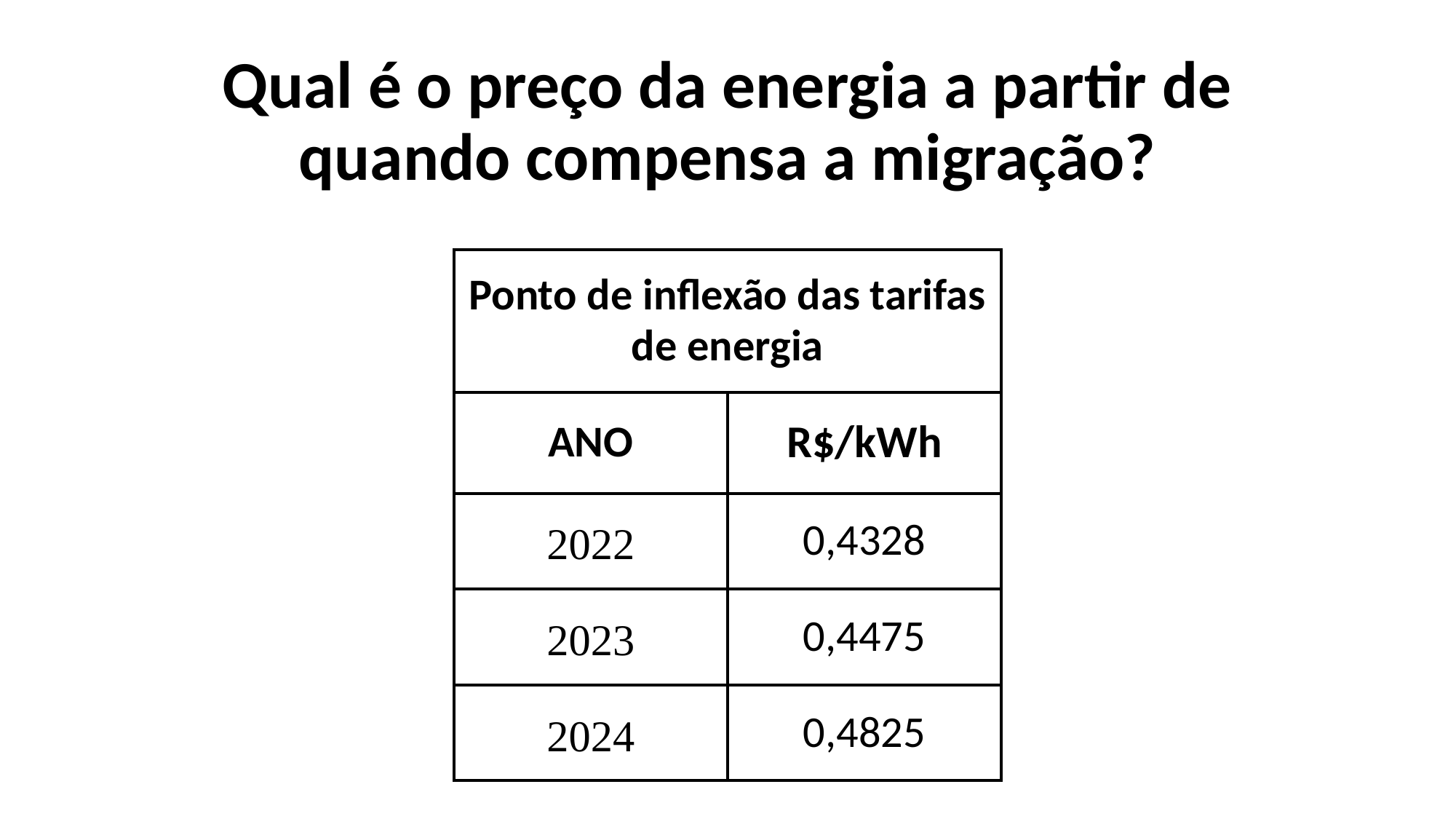

# Qual é o preço da energia a partir de quando compensa a migração?
| Ponto de inflexão das tarifas de energia |  |
| --- | --- |
| ANO | R$/kWh |
| 2022 | 0,4328 |
| 2023 | 0,4475 |
| 2024 | 0,4825 |